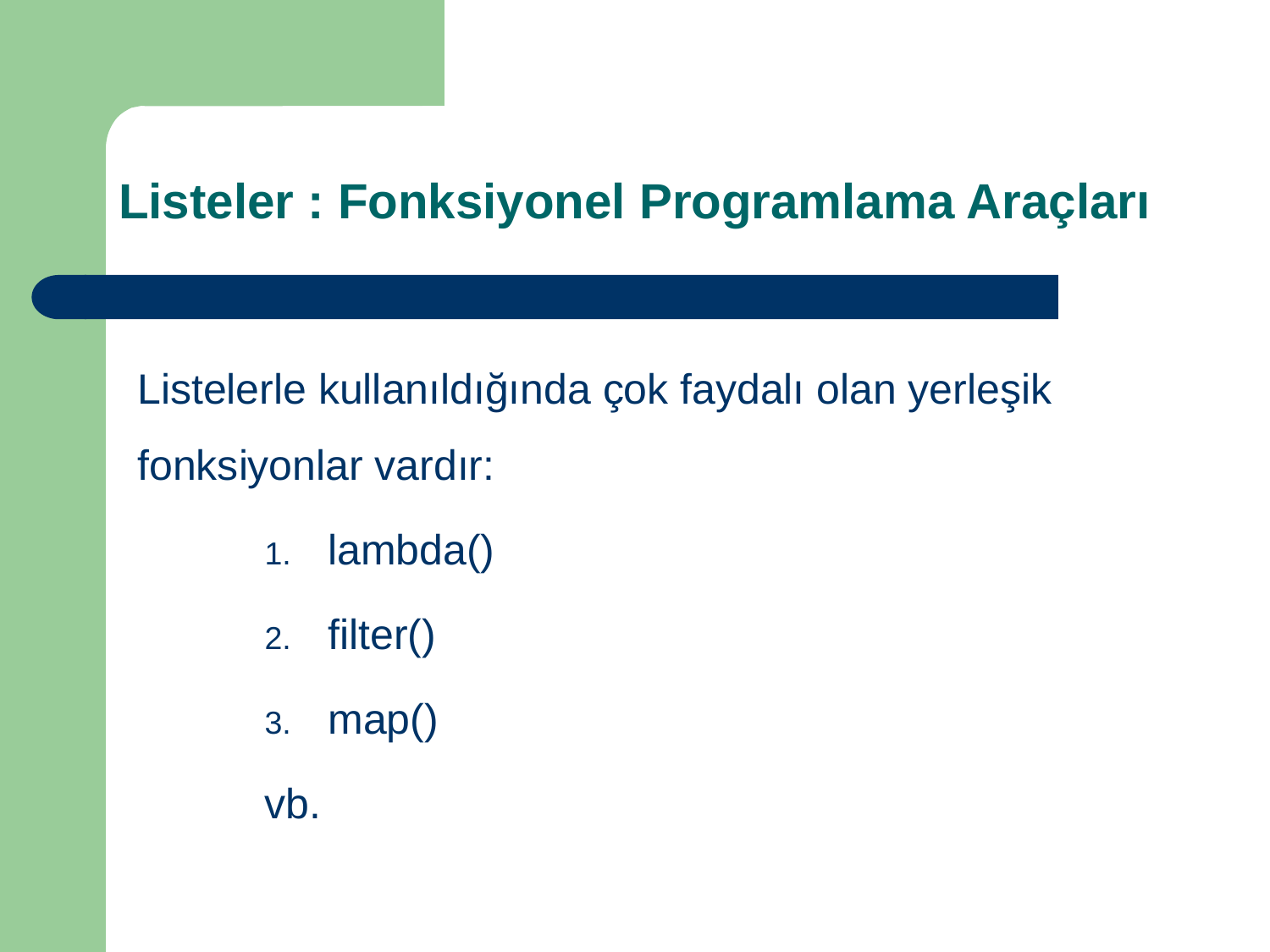

# Listeler : Fonksiyonel Programlama Araçları
Listelerle kullanıldığında çok faydalı olan yerleşik fonksiyonlar vardır:
lambda()
filter()
map()
vb.